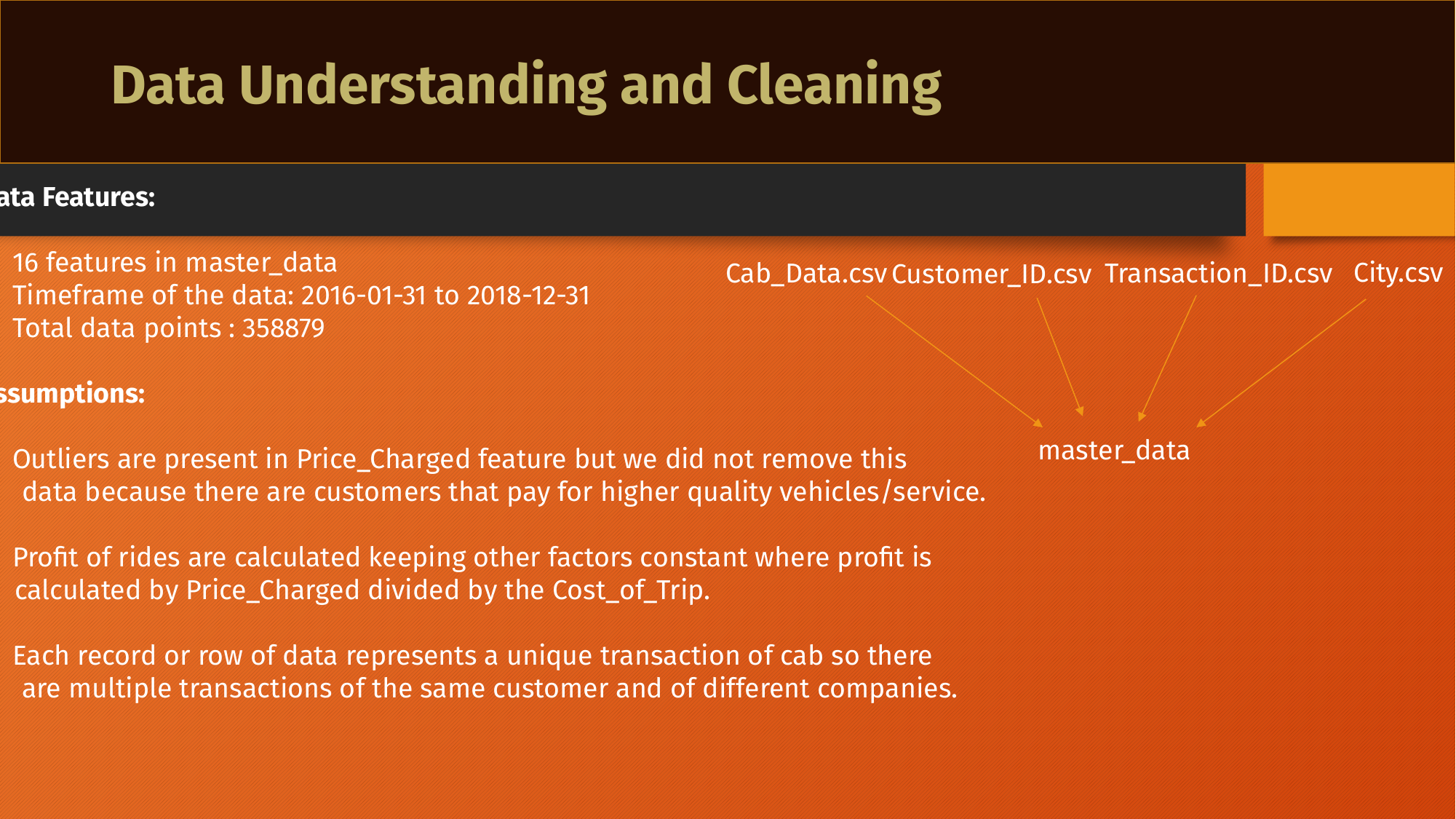

# Data Understanding and Cleaning

Data Features:

16 features in master_data
Timeframe of the data: 2016-01-31 to 2018-12-31
Total data points : 358879

Assumptions:

Outliers are present in Price_Charged feature but we did not remove this
      data because there are customers that pay for higher quality vehicles/service.

Profit of rides are calculated keeping other factors constant where profit is
     calculated by Price_Charged divided by the Cost_of_Trip.

Each record or row of data represents a unique transaction of cab so there
      are multiple transactions of the same customer and of different companies.
City.csv
Cab_Data.csv
Transaction_ID.csv
Customer_ID.csv
master_data